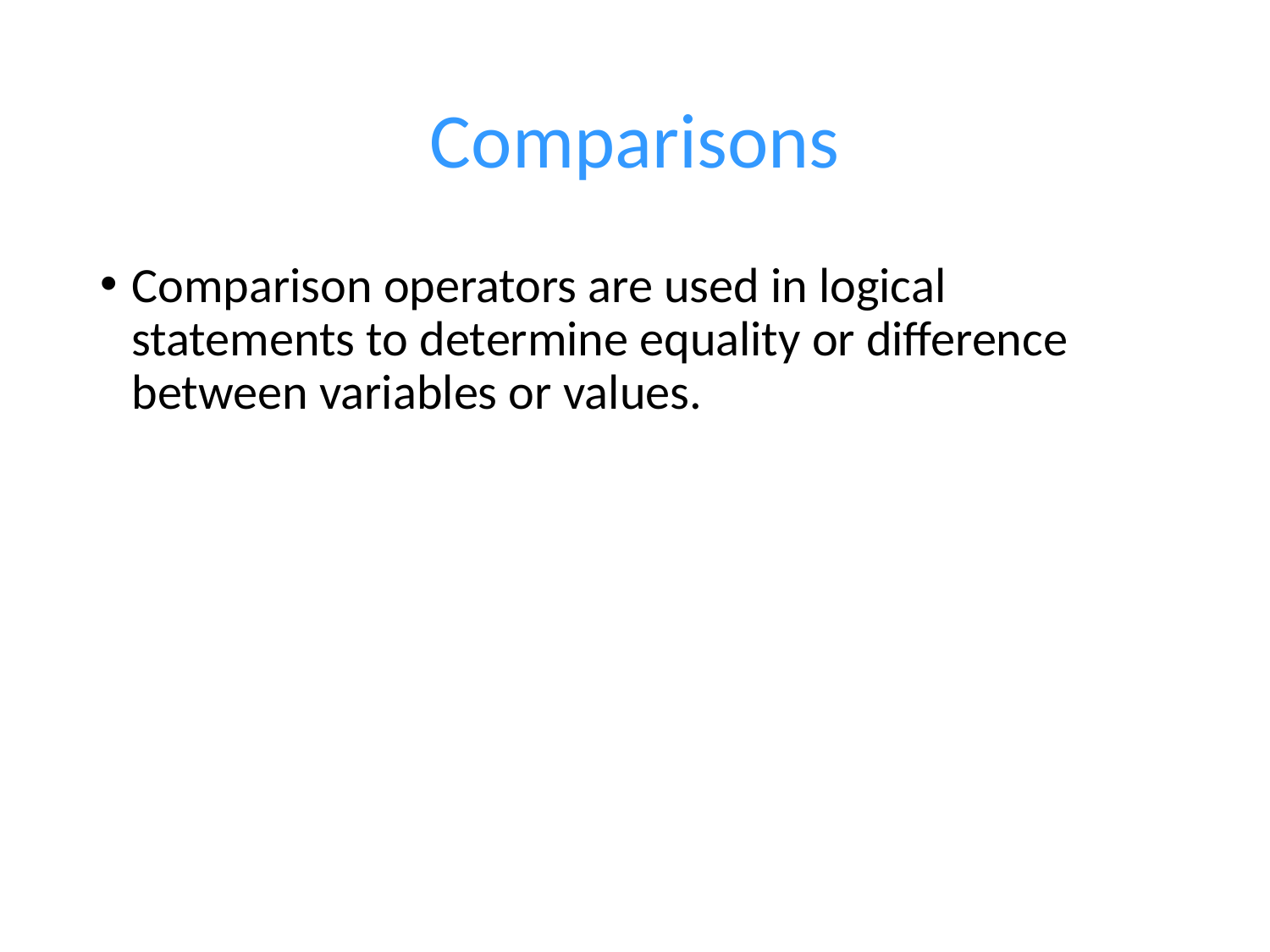

# Comparisons
Comparison operators are used in logical statements to determine equality or difference between variables or values.